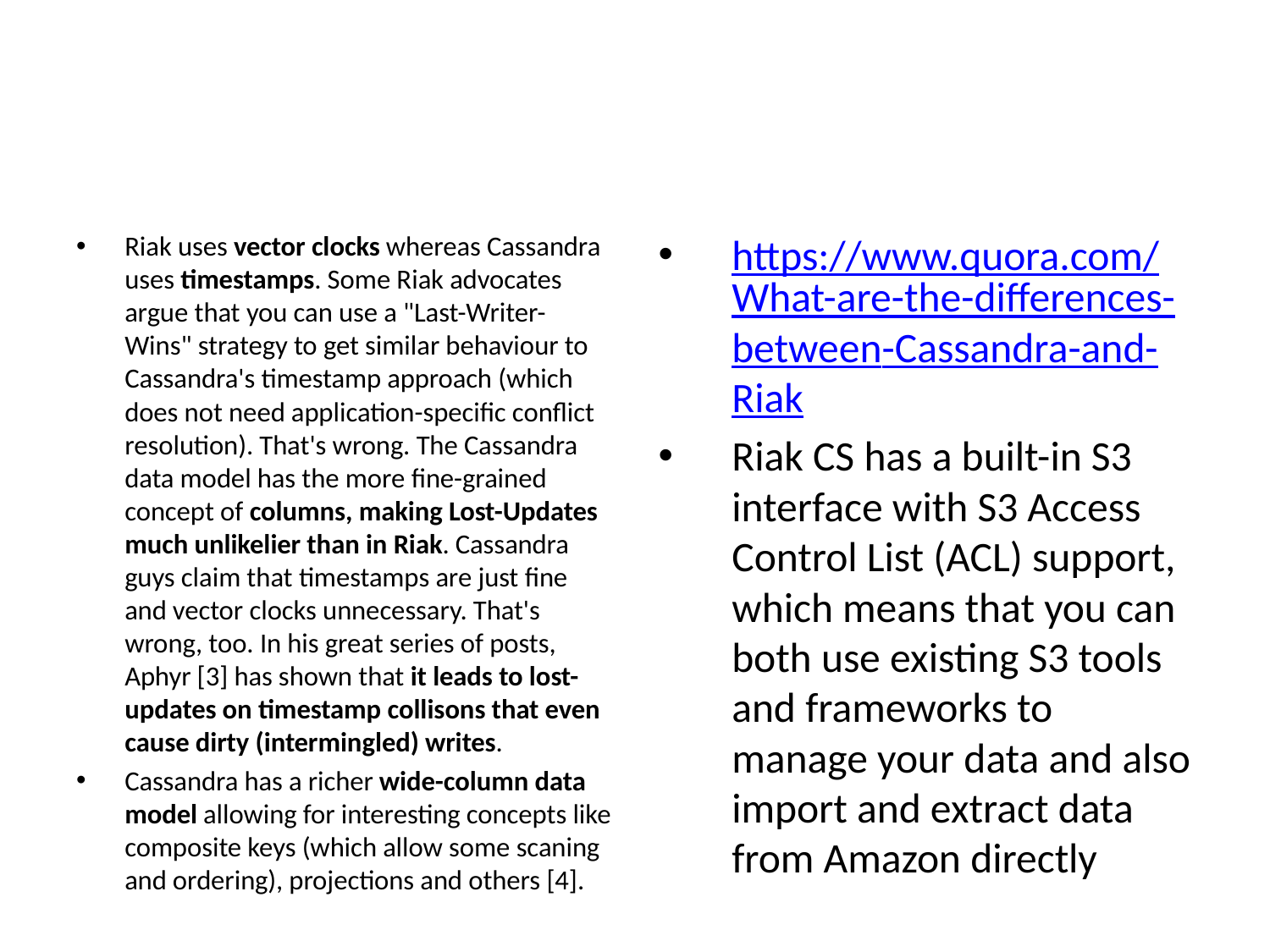

#
Riak uses vector clocks whereas Cassandra uses timestamps. Some Riak advocates argue that you can use a "Last-Writer-Wins" strategy to get similar behaviour to Cassandra's timestamp approach (which does not need application-specific conflict resolution). That's wrong. The Cassandra data model has the more fine-grained concept of columns, making Lost-Updates much unlikelier than in Riak. Cassandra guys claim that timestamps are just fine and vector clocks unnecessary. That's wrong, too. In his great series of posts, Aphyr [3] has shown that it leads to lost-updates on timestamp collisons that even cause dirty (intermingled) writes.
Cassandra has a richer wide-column data model allowing for interesting concepts like composite keys (which allow some scaning and ordering), projections and others [4].

https://www.quora.com/What-are-the-differences-between-Cassandra-and-Riak
Riak CS has a built-in S3 interface with S3 Access Control List (ACL) support, which means that you can both use existing S3 tools and frameworks to manage your data and also import and extract data from Amazon directly